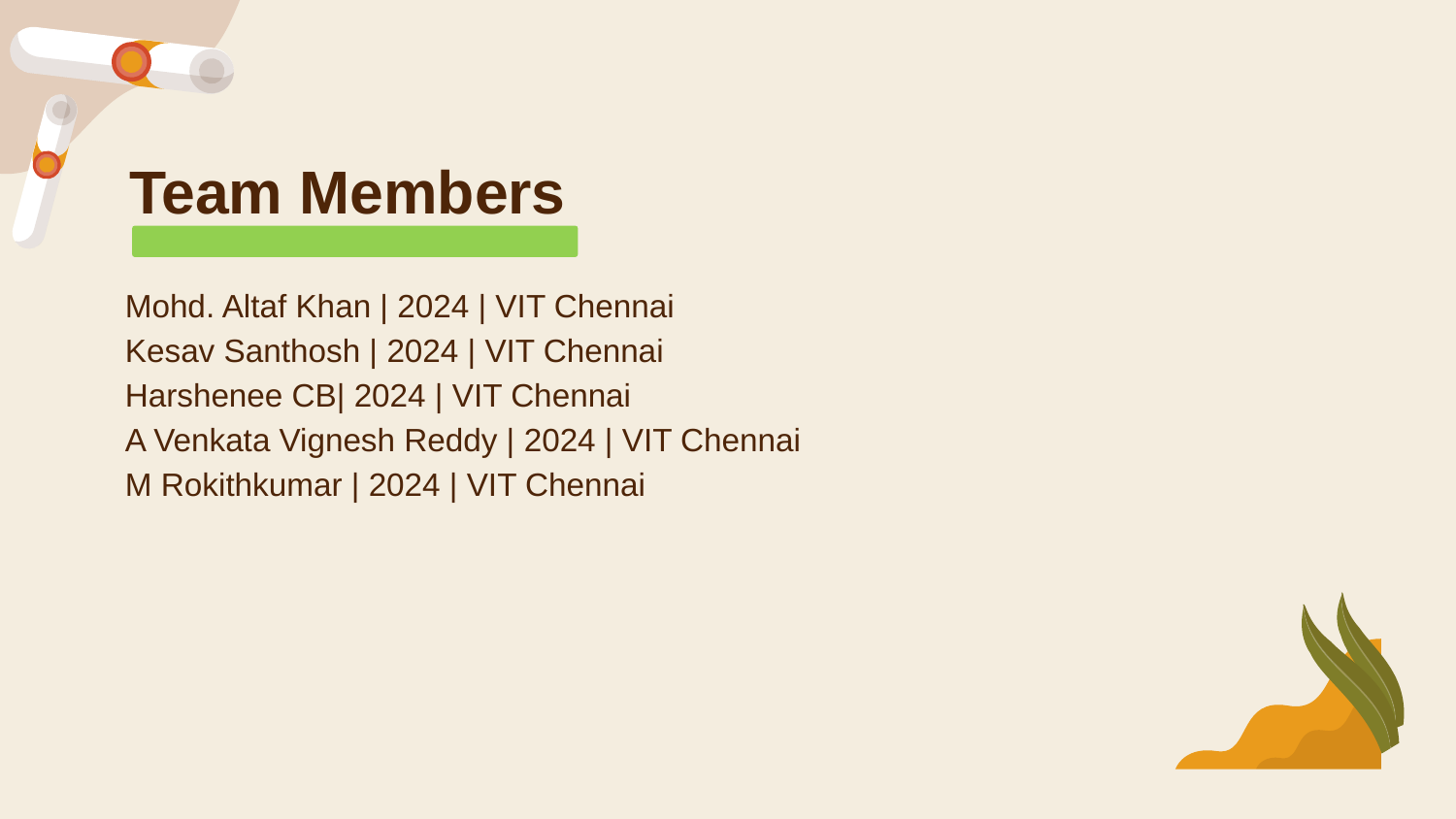

# Team Members

Mohd. Altaf Khan | 2024 | VIT Chennai
Kesav Santhosh | 2024 | VIT Chennai
Harshenee CB| 2024 | VIT Chennai
A Venkata Vignesh Reddy | 2024 | VIT Chennai
M Rokithkumar | 2024 | VIT Chennai